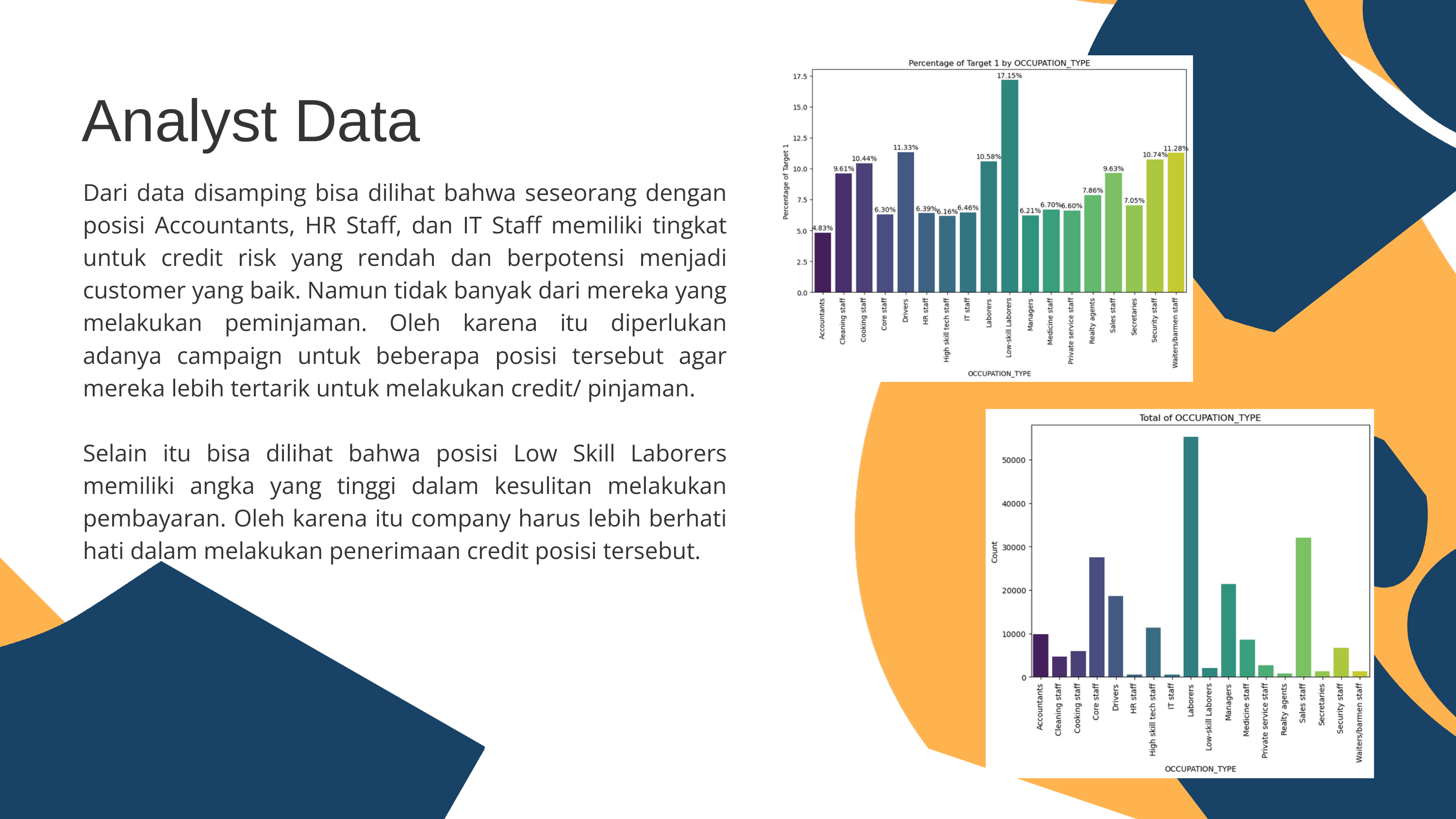

Analyst Data
Dari data disamping bisa dilihat bahwa seseorang dengan posisi Accountants, HR Staff, dan IT Staff memiliki tingkat untuk credit risk yang rendah dan berpotensi menjadi customer yang baik. Namun tidak banyak dari mereka yang melakukan peminjaman. Oleh karena itu diperlukan adanya campaign untuk beberapa posisi tersebut agar mereka lebih tertarik untuk melakukan credit/ pinjaman.

Selain itu bisa dilihat bahwa posisi Low Skill Laborers memiliki angka yang tinggi dalam kesulitan melakukan pembayaran. Oleh karena itu company harus lebih berhati hati dalam melakukan penerimaan credit posisi tersebut.